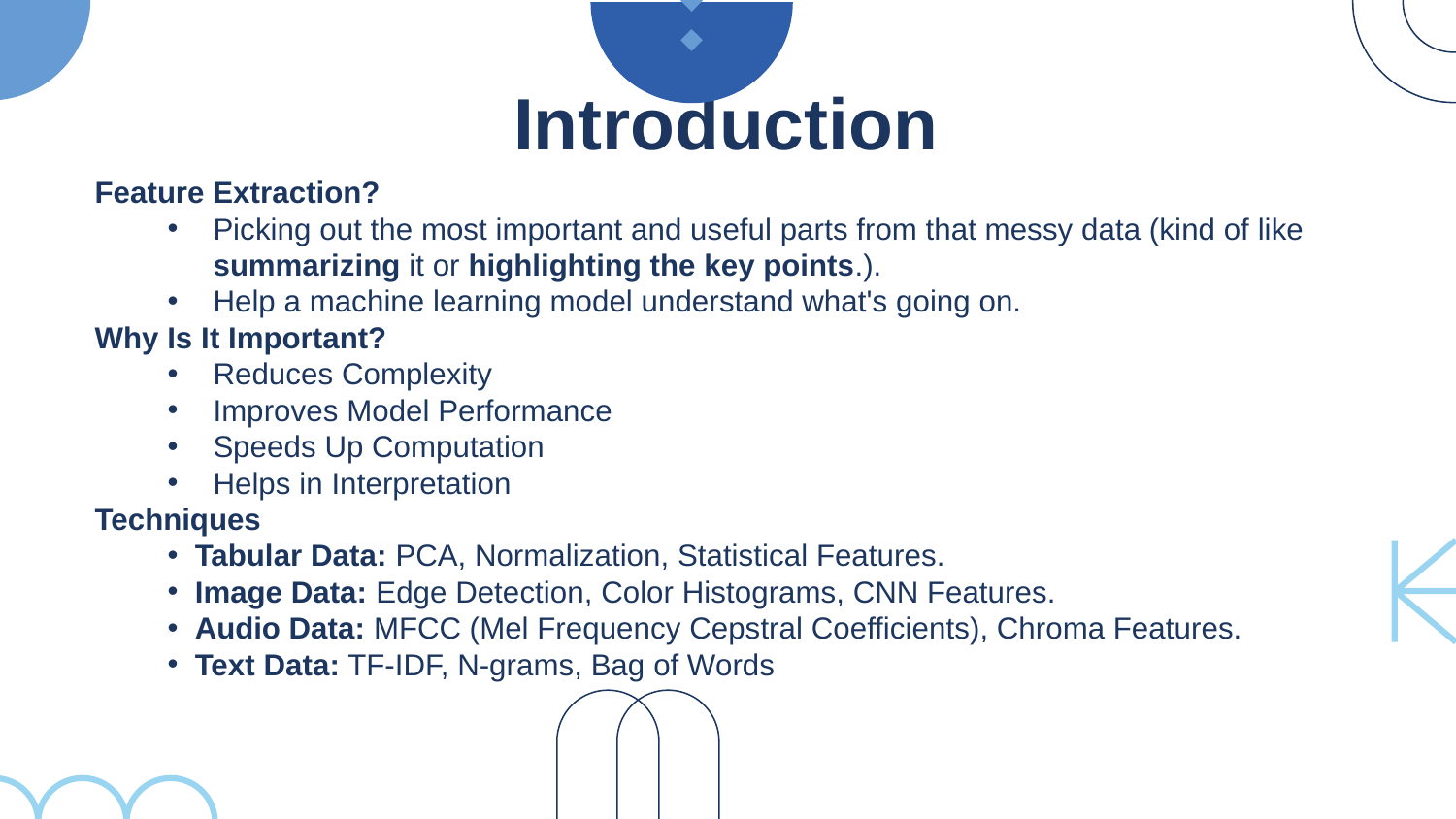

# Introduction
Feature Extraction?
Picking out the most important and useful parts from that messy data (kind of like summarizing it or highlighting the key points.).
Help a machine learning model understand what's going on.
Why Is It Important?
Reduces Complexity
Improves Model Performance
Speeds Up Computation
Helps in Interpretation
Techniques
Tabular Data: PCA, Normalization, Statistical Features.
Image Data: Edge Detection, Color Histograms, CNN Features.
Audio Data: MFCC (Mel Frequency Cepstral Coefficients), Chroma Features.
Text Data: TF-IDF, N-grams, Bag of Words